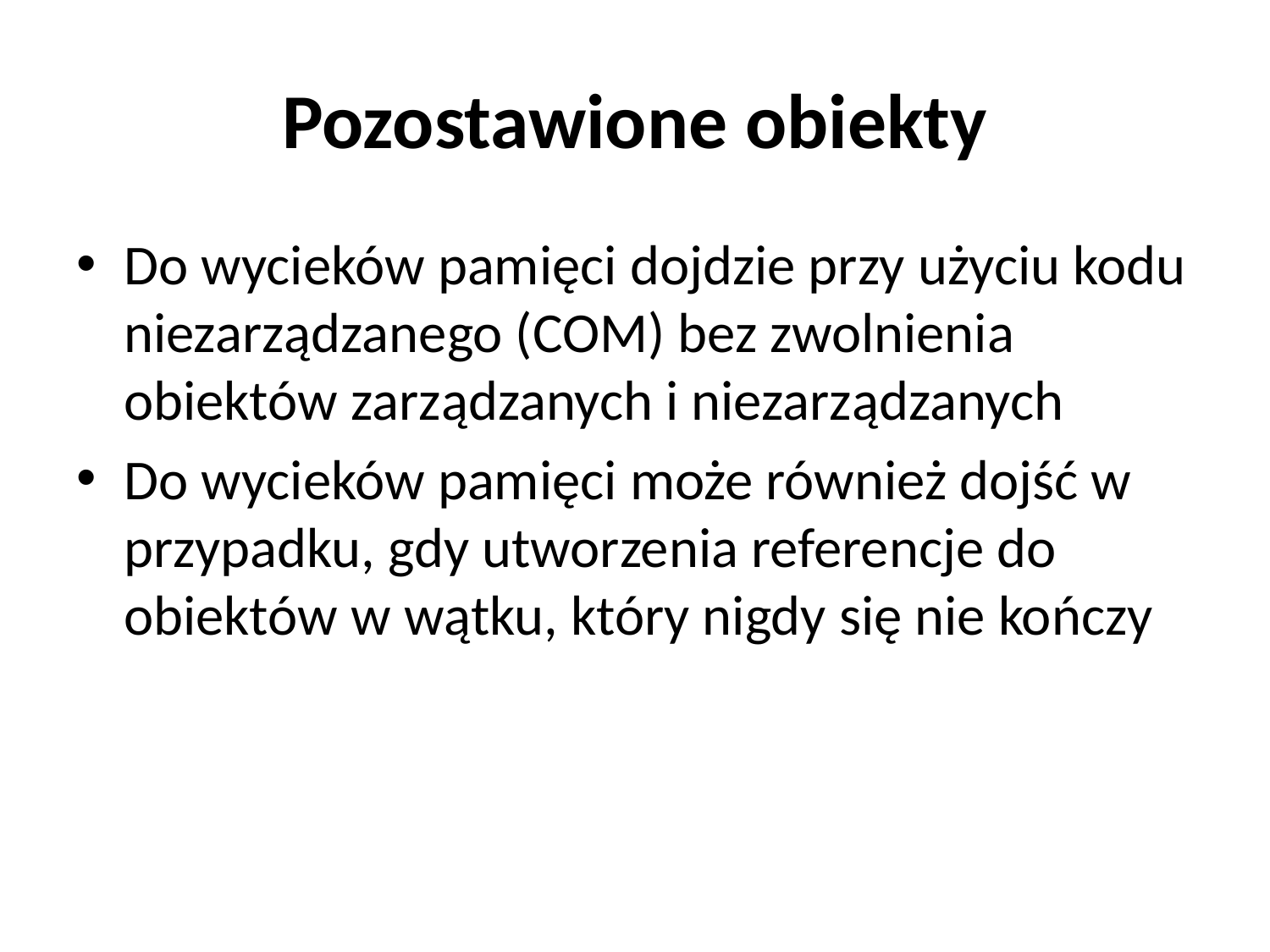

# Pozostawione obiekty
Do wycieków pamięci dojdzie przy użyciu kodu niezarządzanego (COM) bez zwolnienia obiektów zarządzanych i niezarządzanych
Do wycieków pamięci może również dojść w przypadku, gdy utworzenia referencje do obiektów w wątku, który nigdy się nie kończy